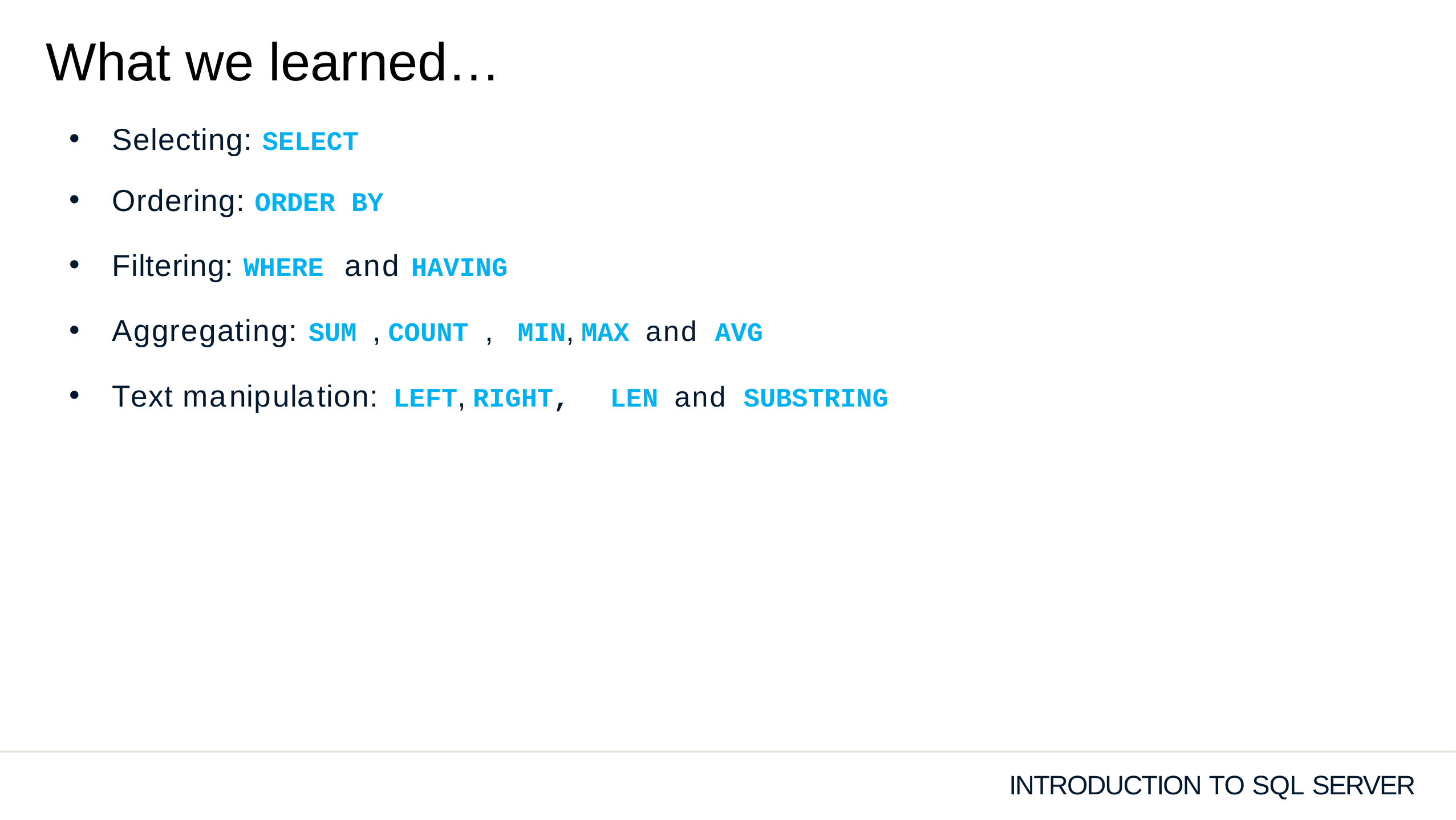

# What we learned…
Selecting: SELECT
Ordering: ORDER BY
Filtering: WHERE and HAVING
Aggregating: SUM , COUNT ,	MIN, MAX and AVG
Text manipulation:	LEFT, RIGHT,	 LEN and SUBSTRING
INTRODUCTION TO SQL SERVER